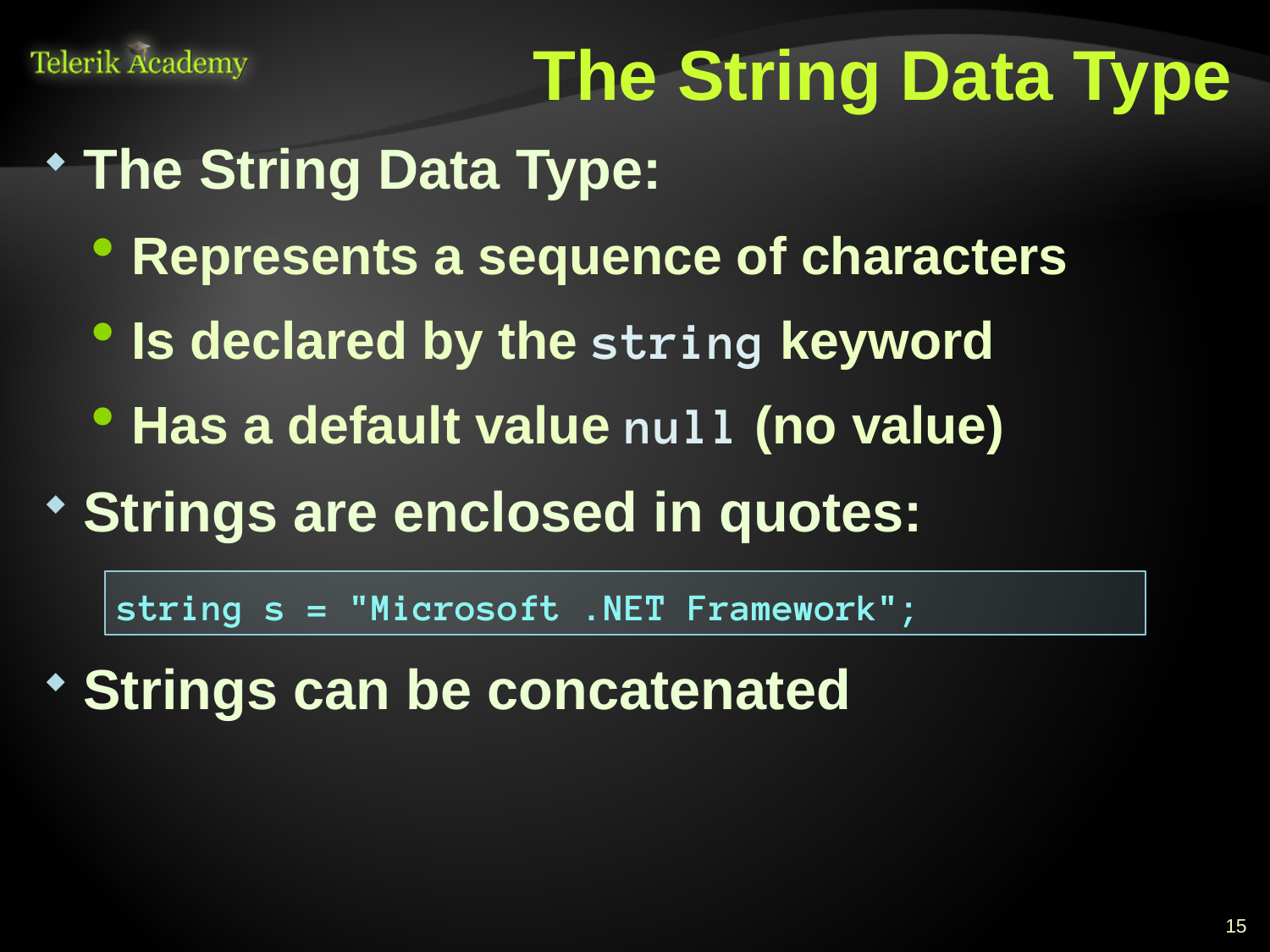

# The String Data Type
The String Data Type:
Represents a sequence of characters
Is declared by the string keyword
Has a default value null (no value)
Strings are enclosed in quotes:

Strings can be concatenated
string s = "Microsoft .NET Framework";
15